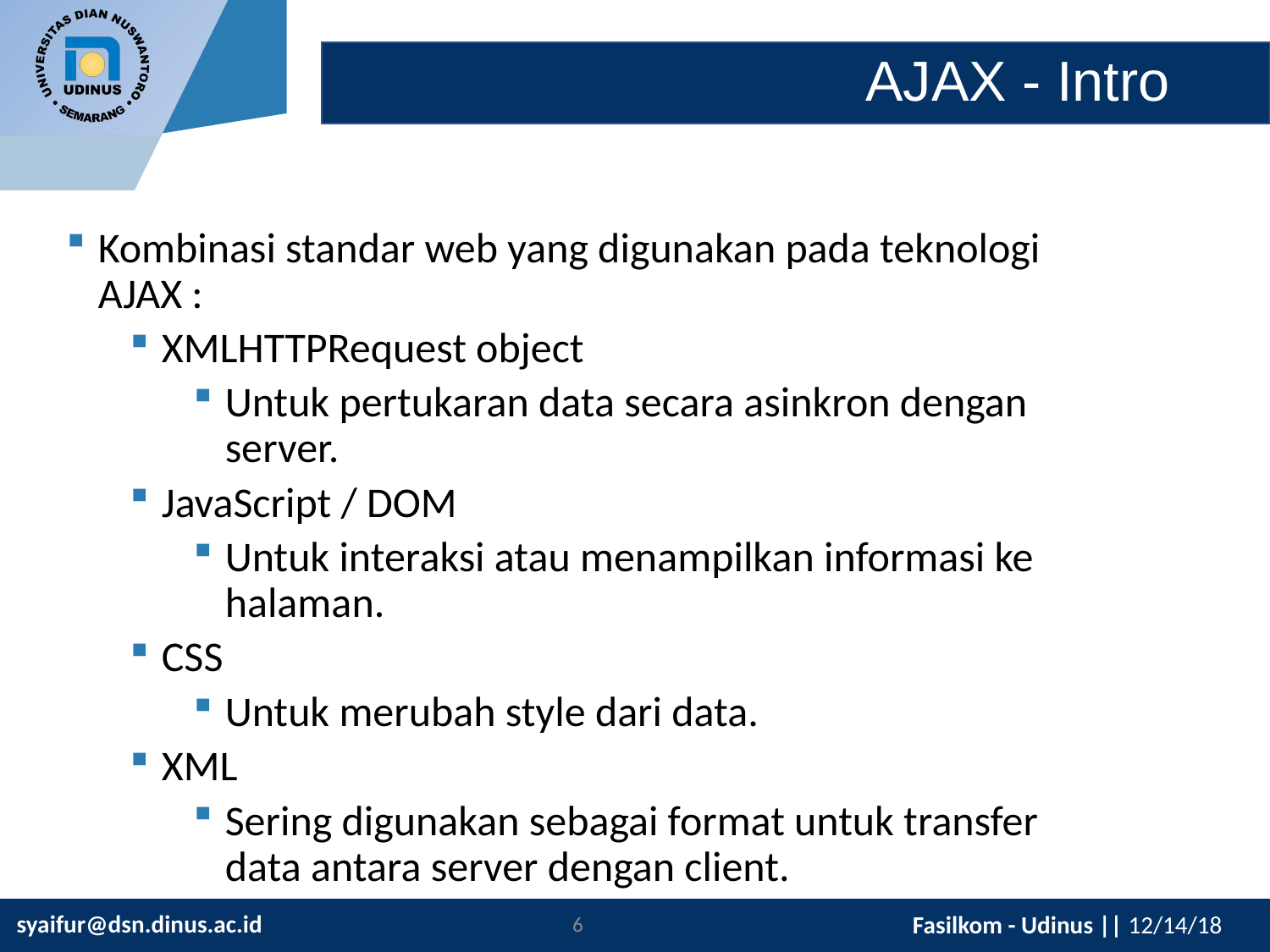

# AJAX - Intro
Kombinasi standar web yang digunakan pada teknologi AJAX :
XMLHTTPRequest object
Untuk pertukaran data secara asinkron dengan server.
JavaScript / DOM
Untuk interaksi atau menampilkan informasi ke halaman.
CSS
Untuk merubah style dari data.
XML
Sering digunakan sebagai format untuk transfer data antara server dengan client.